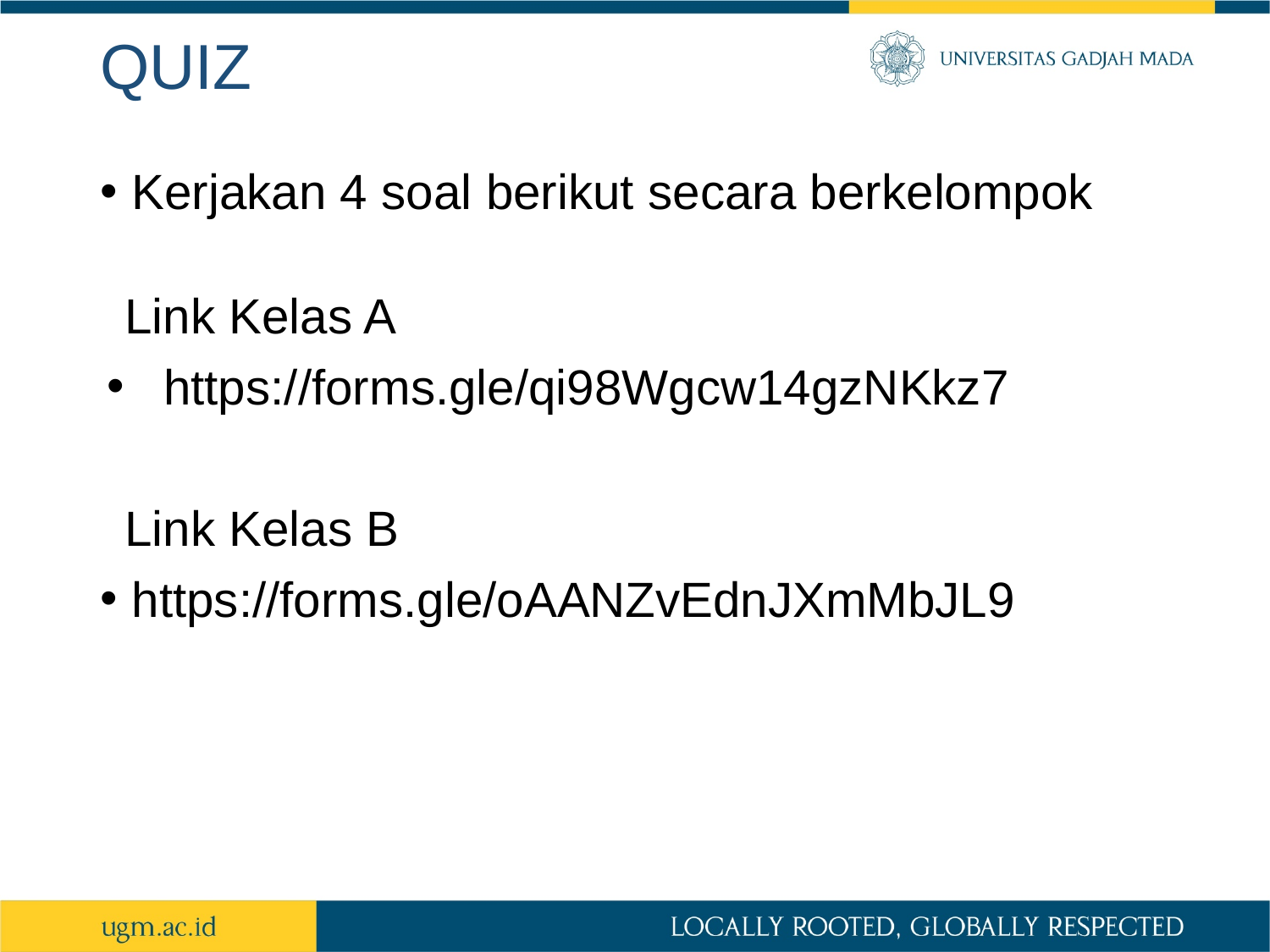

# QUIZ
Kerjakan 4 soal berikut secara berkelompok

Link Kelas A
https://forms.gle/qi98Wgcw14gzNKkz7

Link Kelas B
https://forms.gle/oAANZvEdnJXmMbJL9